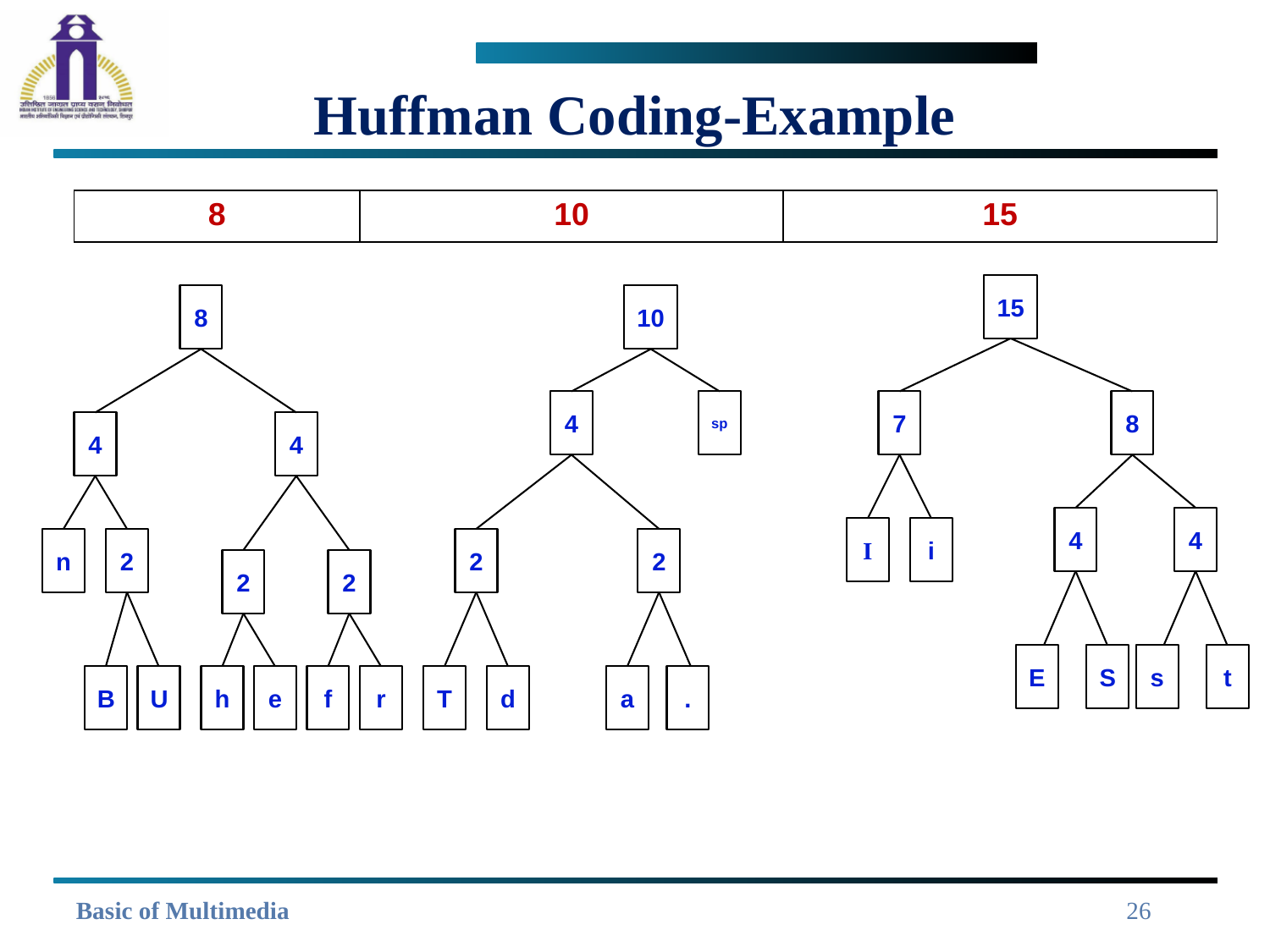

# Huffman Coding-Example
| 8 | 10 | 15 |
| --- | --- | --- |
15
8
10
4
sp
7
8
4
4
4
4
I
i
n
2
2
2
2
2
E
S
s
t
B
U
h
e
f
r
T
d
a
.
26